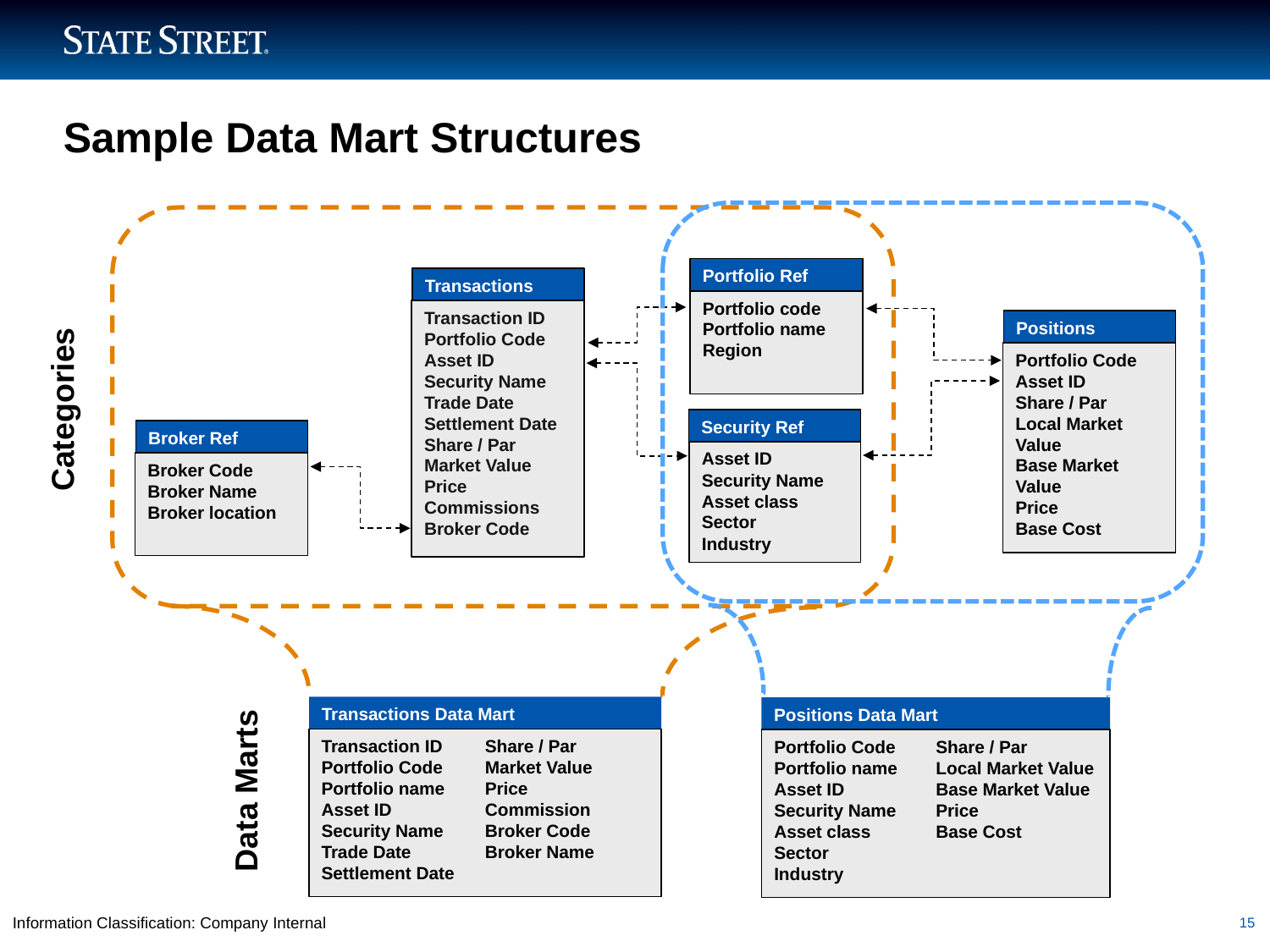

# Sample Data Mart Structures

Portfolio Ref
Portfolio code
Portfolio name
Region

Transactions
Transaction ID
Portfolio Code
Asset ID
Security Name
Trade Date
Settlement Date
Share / Par
Market Value
Price
Commissions
Broker Code
Positions
Portfolio Code
Asset ID
Share / Par
Local Market Value
Base Market Value
Price
Base Cost

Categories
Security Ref
Broker Ref
Broker Code
Broker Name
Broker location

Asset ID
Security Name
Asset class
Sector
Industry

Transactions Data Mart
Positions Data Mart
Transaction ID
Portfolio Code
Portfolio name
Asset ID
Security Name
Trade Date
Settlement Date
Share / Par
Market Value
Price
Commission
Broker Code
Broker Name

Portfolio Code
Portfolio name
Asset ID
Security Name
Asset class
Sector
Industry
Share / Par
Local Market Value
Base Market Value
Price
Base Cost

Data Marts